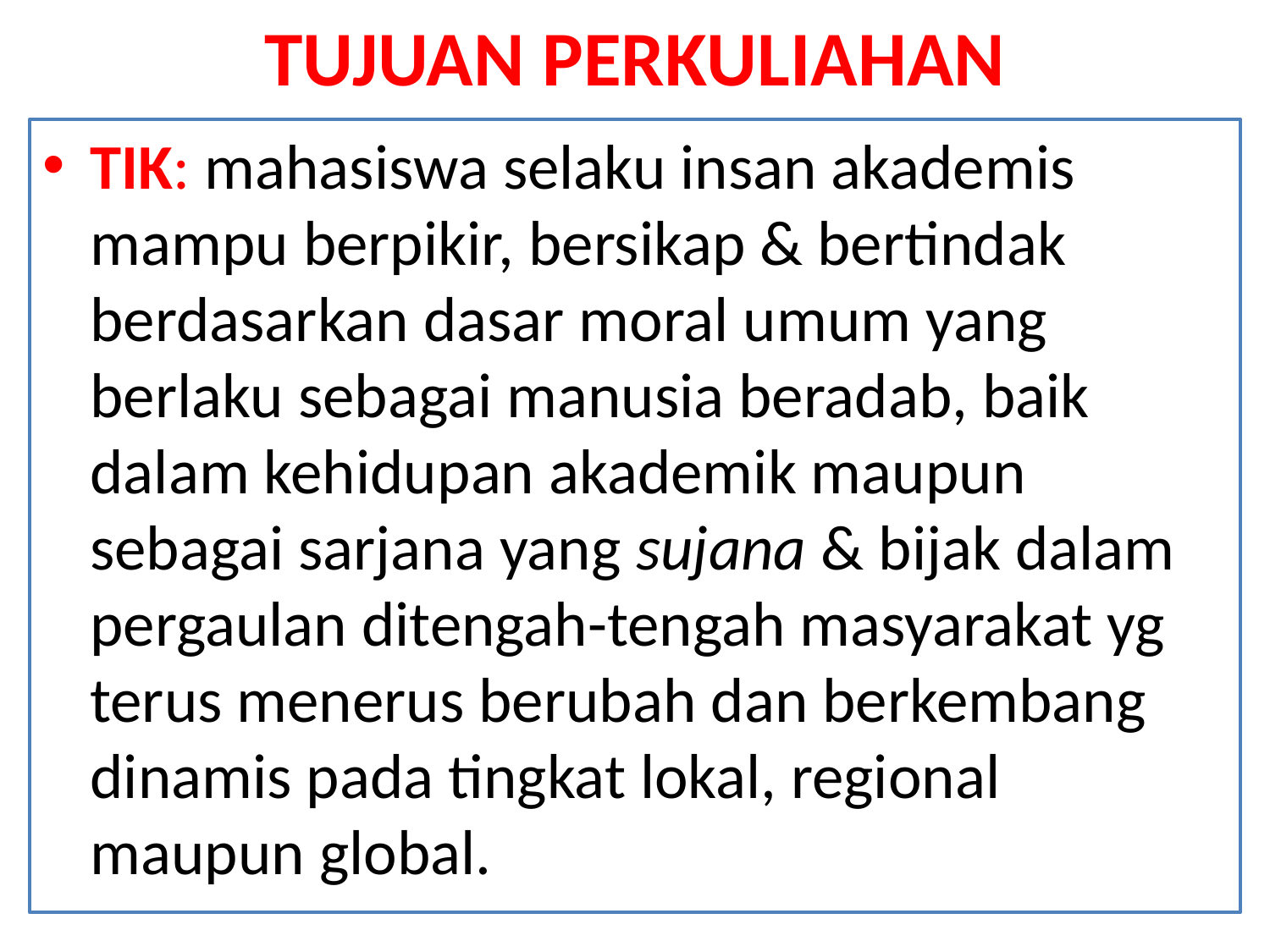

# TUJUAN PERKULIAHAN
TIK: mahasiswa selaku insan akademis mampu berpikir, bersikap & bertindak  berdasarkan dasar moral umum yang berlaku sebagai manusia beradab, baik dalam kehidupan akademik maupun sebagai sarjana yang sujana & bijak dalam pergaulan ditengah-tengah masyarakat yg terus menerus berubah dan berkembang dinamis pada tingkat lokal, regional maupun global.